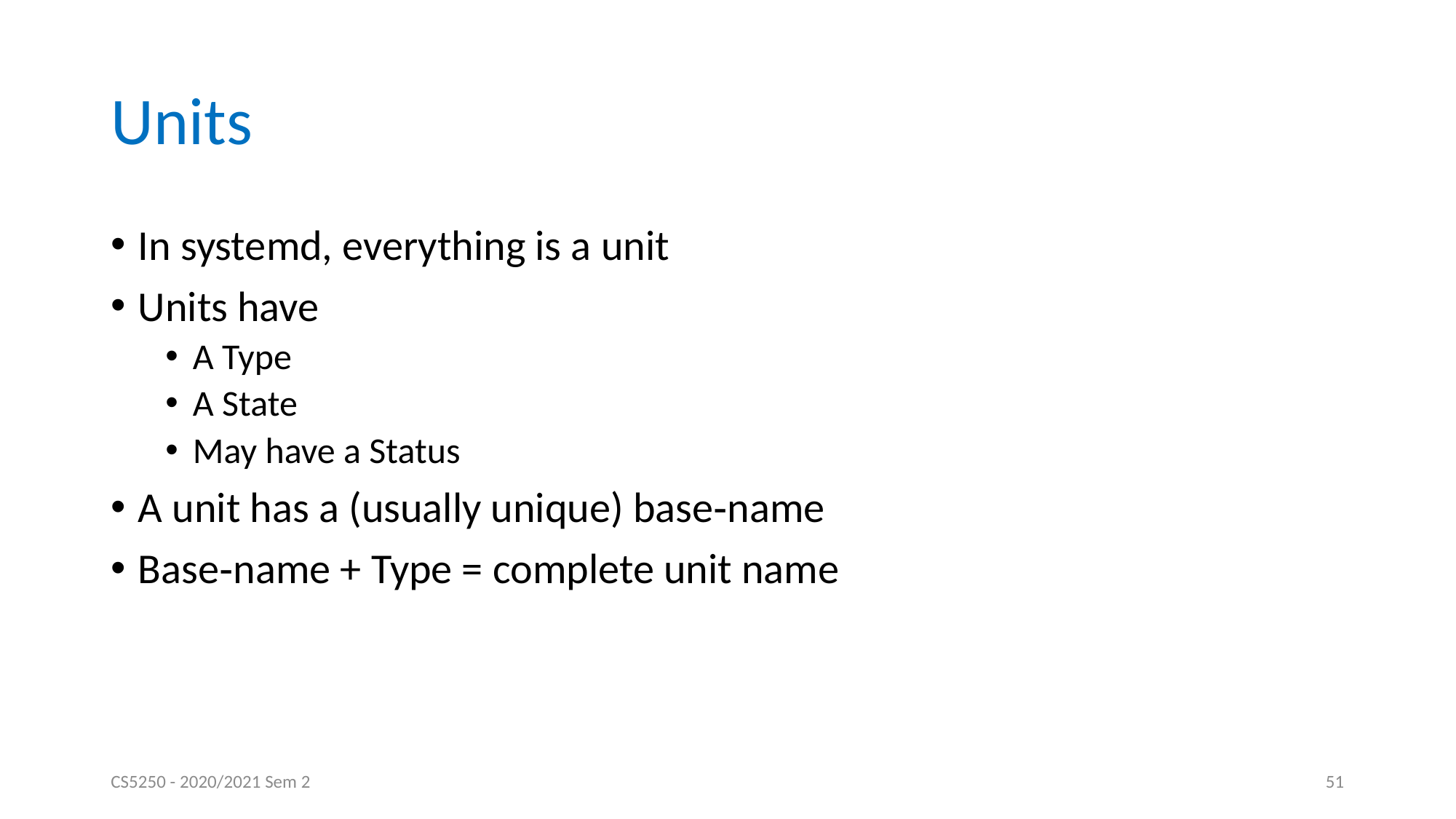

# Units
In systemd, everything is a unit
Units have
A Type
A State
May have a Status
A unit has a (usually unique) base‐name
Base‐name + Type = complete unit name
CS5250 - 2020/2021 Sem 2
51